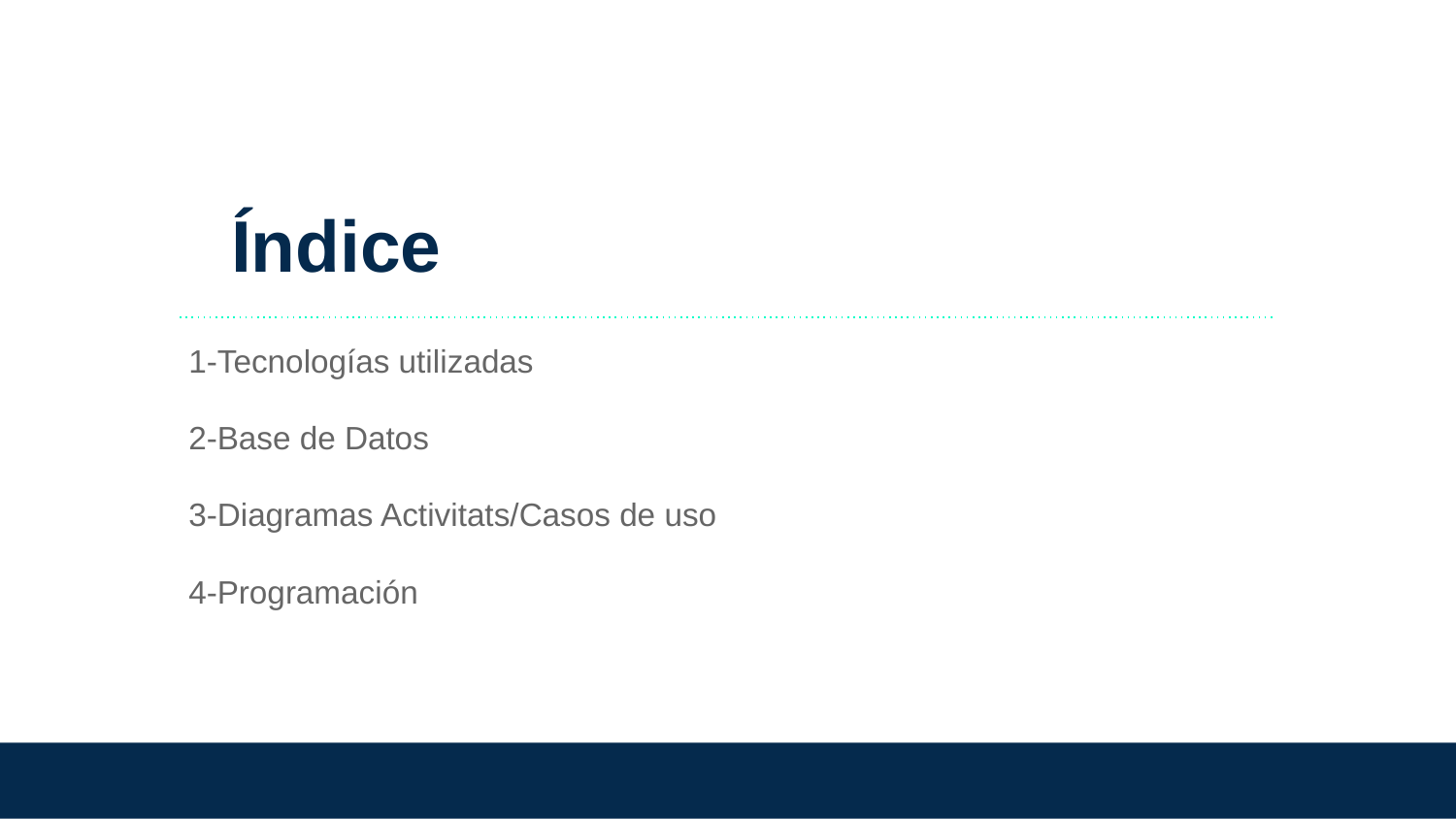

# Índice
1-Tecnologías utilizadas
2-Base de Datos
3-Diagramas Activitats/Casos de uso
4-Programación